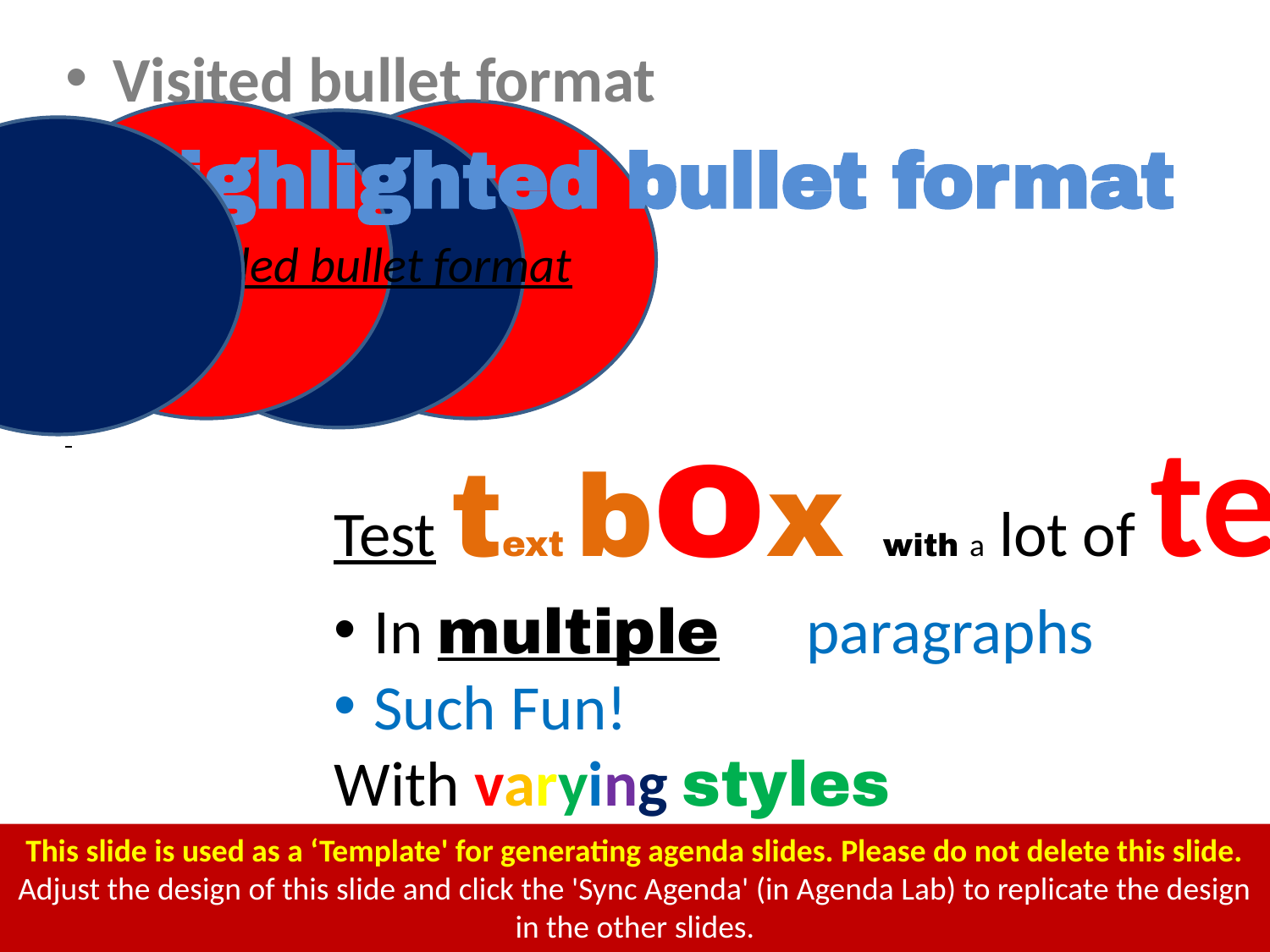

Visited bullet format
Highlighted bullet format
 Readded bullet format

Test text box with a lot of text
In multiple      paragraphs
Such Fun!
With varying styles
This slide is used as a ‘Template' for generating agenda slides. Please do not delete this slide.
Adjust the design of this slide and click the 'Sync Agenda' (in Agenda Lab) to replicate the design in the other slides.